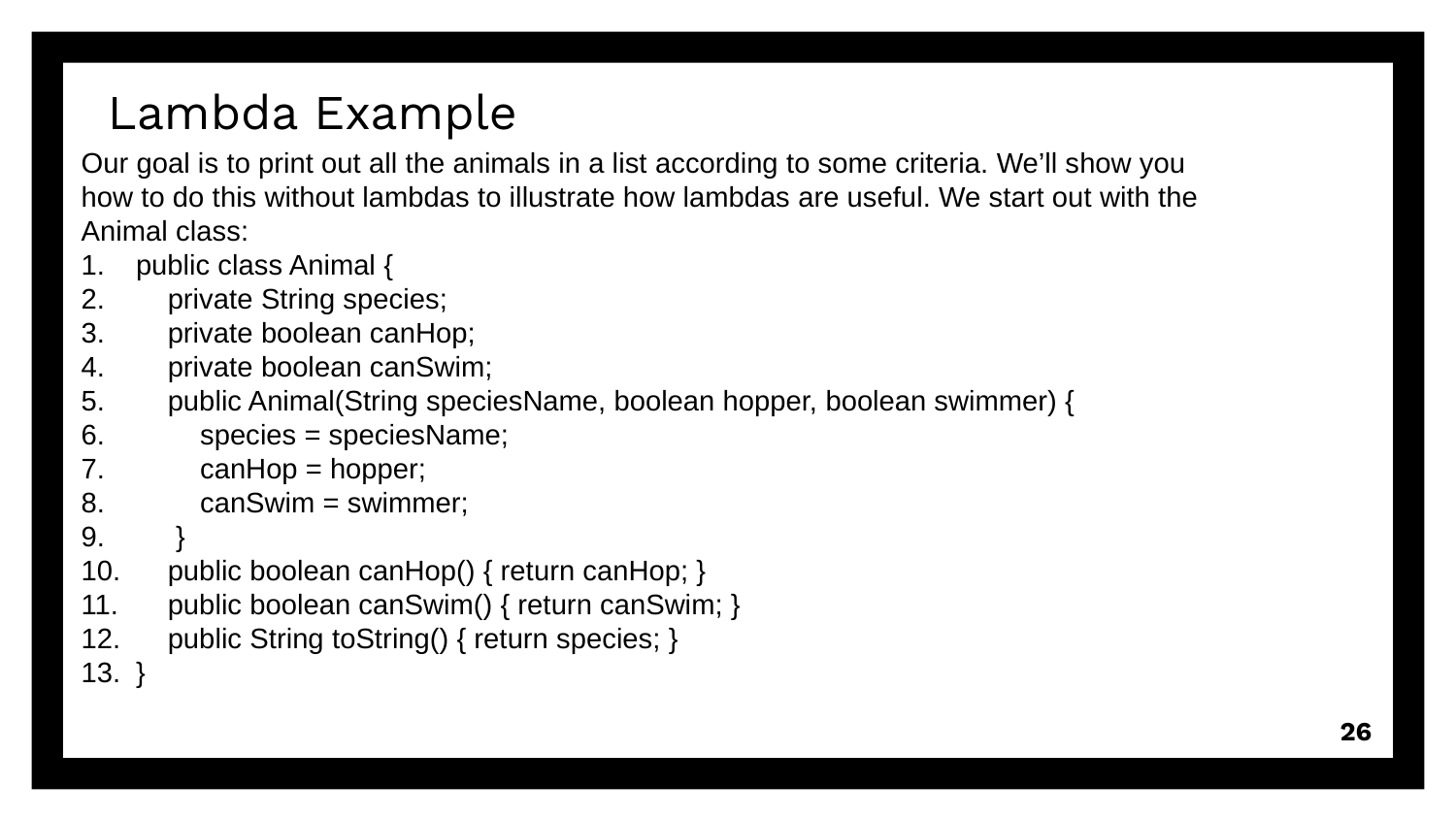

# Lambda Example

Our goal is to print out all the animals in a list according to some criteria. We’ll show you
how to do this without lambdas to illustrate how lambdas are useful. We start out with the Animal class:
public class Animal {
    private String species;
    private boolean canHop;
    private boolean canSwim;
    public Animal(String speciesName, boolean hopper, boolean swimmer) {
        species = speciesName;
        canHop = hopper;
        canSwim = swimmer;
     }
    public boolean canHop() { return canHop; }
    public boolean canSwim() { return canSwim; }
    public String toString() { return species; }
}
26